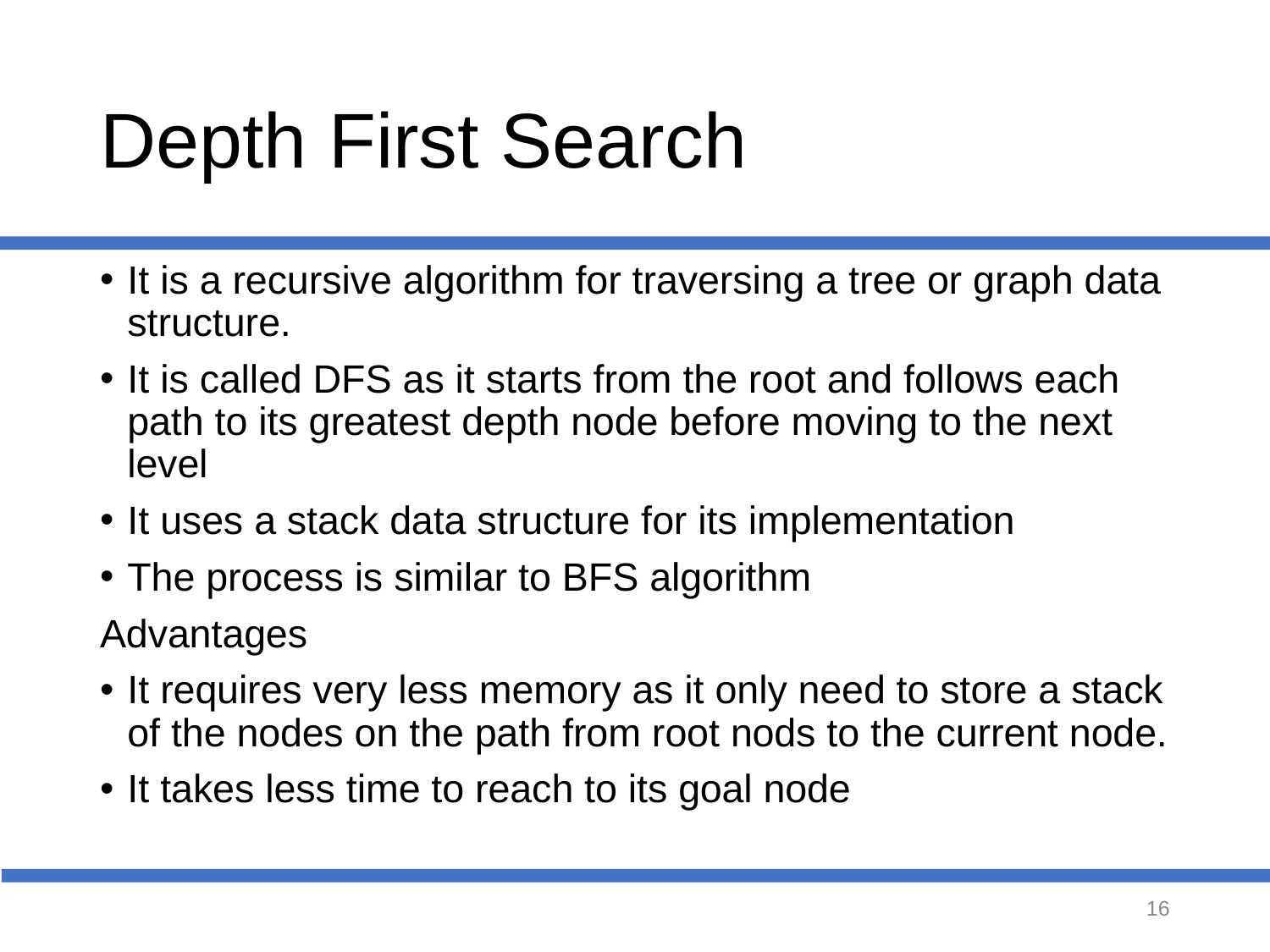

# Depth First Search
It is a recursive algorithm for traversing a tree or graph data structure.
It is called DFS as it starts from the root and follows each path to its greatest depth node before moving to the next level
It uses a stack data structure for its implementation
The process is similar to BFS algorithm
Advantages
It requires very less memory as it only need to store a stack of the nodes on the path from root nods to the current node.
It takes less time to reach to its goal node
16